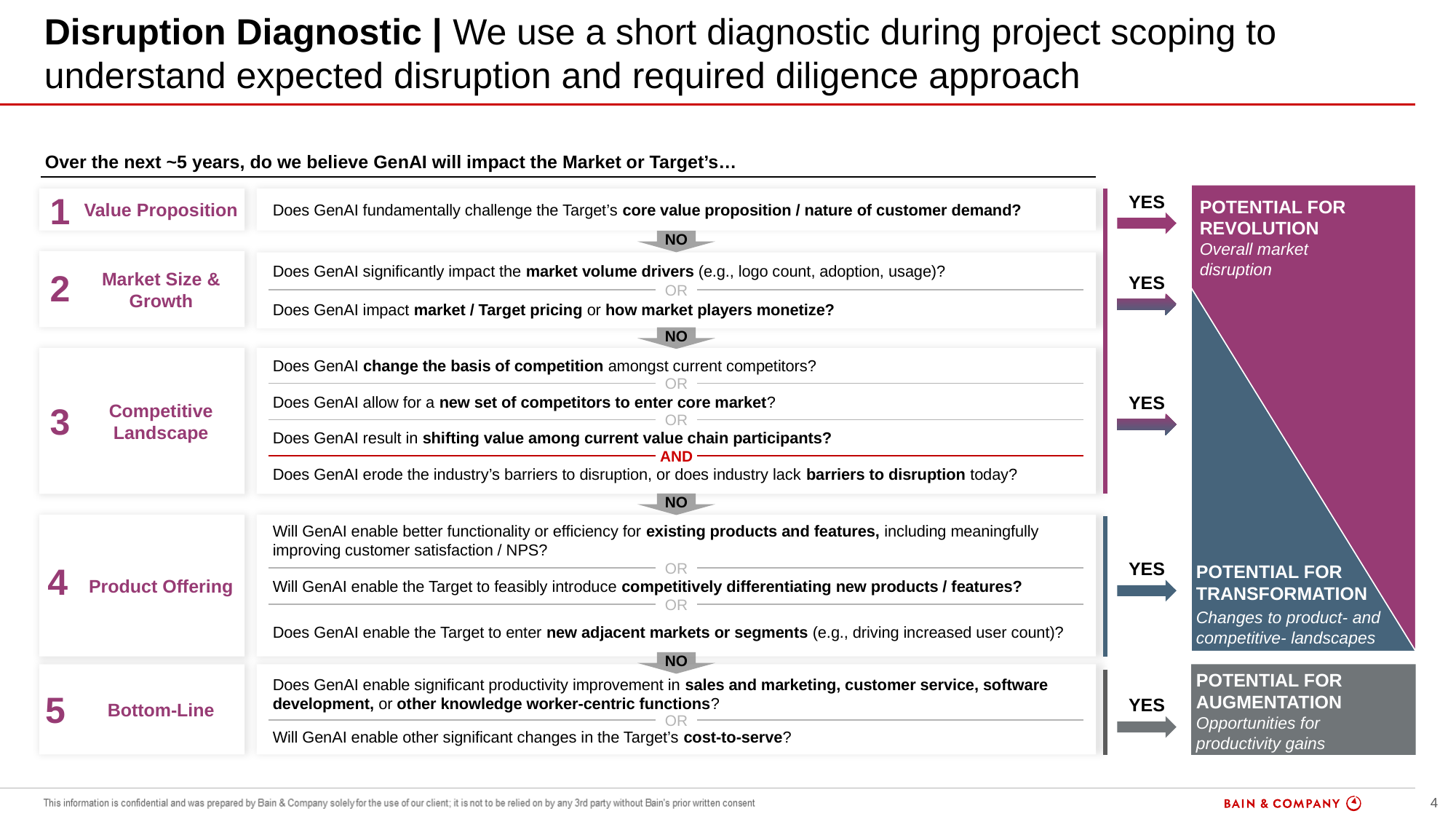

# Disruption Diagnostic | We use a short diagnostic during project scoping to understand expected disruption and required diligence approach
Over the next ~5 years, do we believe GenAI will impact the Market or Target’s…
1

YES

Value Proposition
Potential
for revolution
Does GenAI fundamentally challenge the Target’s core value proposition / nature of customer demand?
NO
Does GenAI significantly impact the market volume drivers (e.g., logo count, adoption, usage)?
OR
Does GenAI impact market / Target pricing or how market players monetize?
NO
Does GenAI change the basis of competition amongst current competitors?
OR
Does GenAI allow for a new set of competitors to enter core market?
OR
Does GenAI result in shifting value among current value chain participants?
AND
Does GenAI erode the industry’s barriers to disruption, or does industry lack barriers to disruption today?
NO
Will GenAI enable better functionality or efficiency for existing products and features, including meaningfully improving customer satisfaction / NPS?
OR
Will GenAI enable the Target to feasibly introduce competitively differentiating new products / features?
OR
Does GenAI enable the Target to enter new adjacent markets or segments (e.g., driving increased user count)?
NO
Does GenAI enable significant productivity improvement in sales and marketing, customer service, software development, or other knowledge worker-centric functions?
OR
Will GenAI enable other significant changes in the Target’s cost-to-serve?
POTENTIAL FOR REVOLUTION
Overall market disruption

Market Size & Growth

2
YES

Competitive Landscape

YES
3

Product Offering

POTENTIAL FOR TRANSFORMATION
YES
4

Potential for transformation

Changes to product- and competitive- landscapes

Bottom-Line

POTENTIAL FOR AUGMENTATION
Opportunities for productivity gains
5
YES